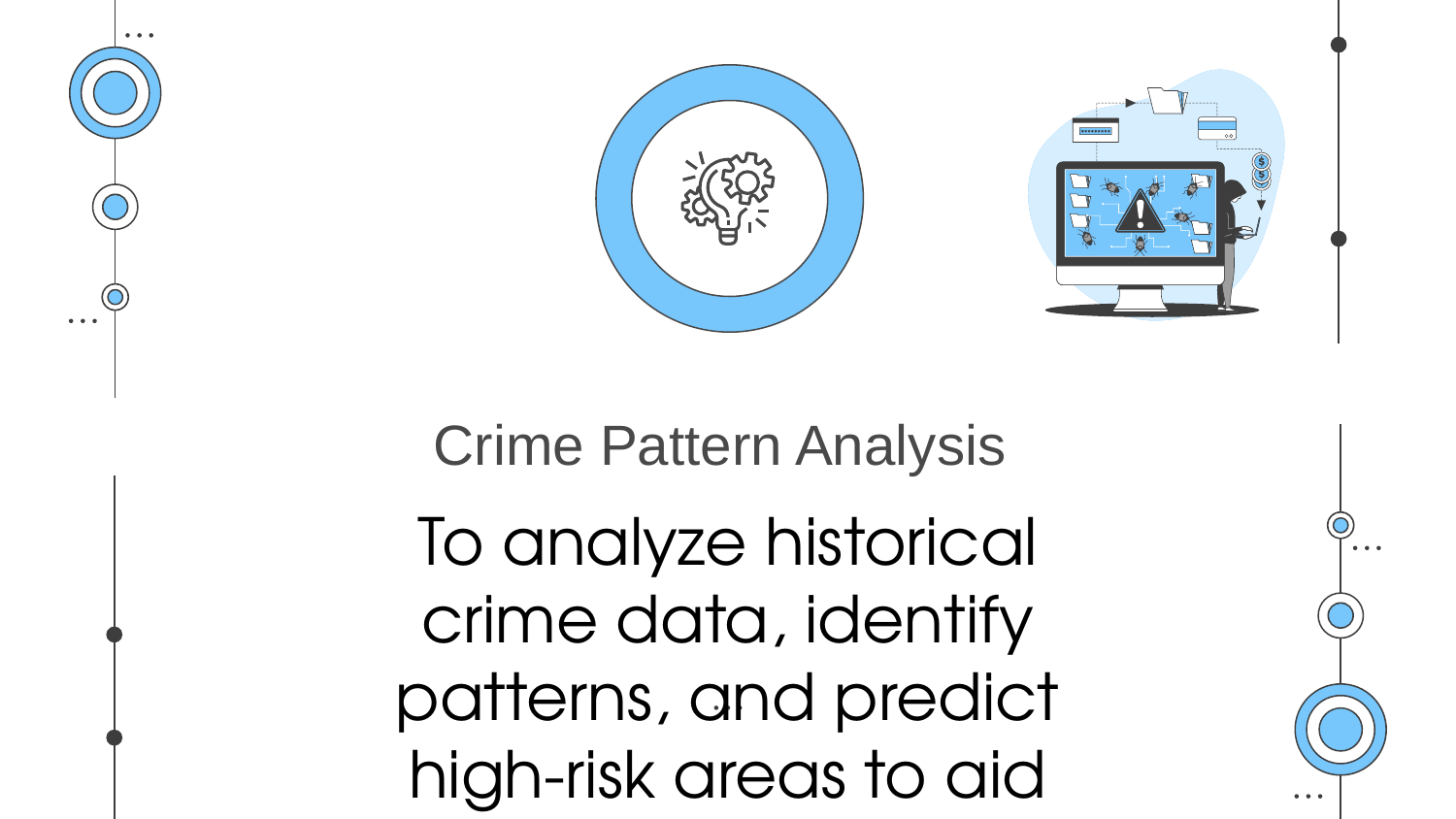

# Crime Pattern Analysis
To analyze historical crime data, identify patterns, and predict high-risk areas to aid law enforcement in optimizing resource allocation and enhancing public safety.